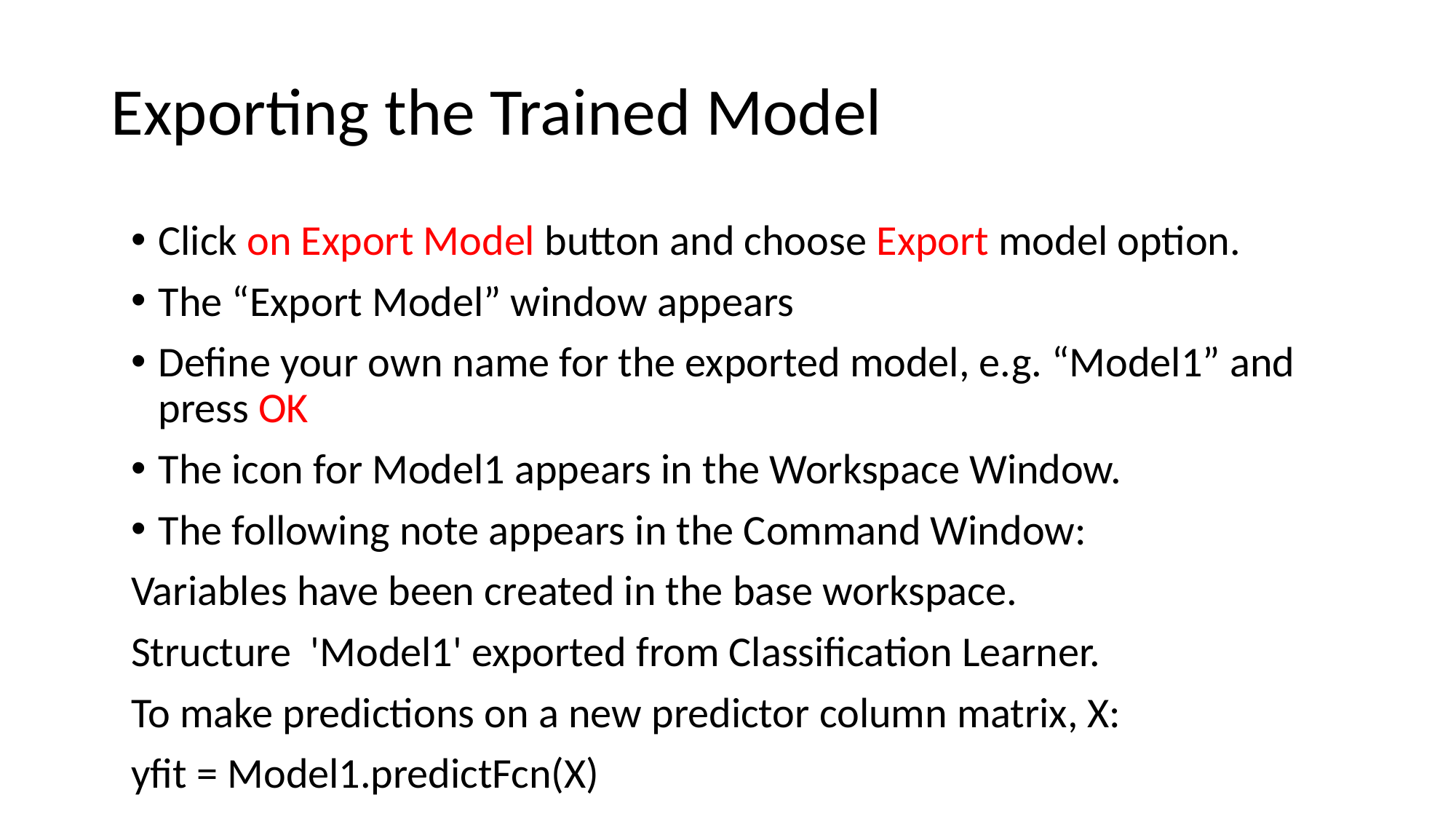

# Exporting the Trained Model
Click on Export Model button and choose Export model option.
The “Export Model” window appears
Define your own name for the exported model, e.g. “Model1” and press OK
The icon for Model1 appears in the Workspace Window.
The following note appears in the Command Window:
Variables have been created in the base workspace.
Structure  'Model1' exported from Classification Learner.
To make predictions on a new predictor column matrix, X:
yfit = Model1.predictFcn(X)
For more information, see How to predict using an exported model.